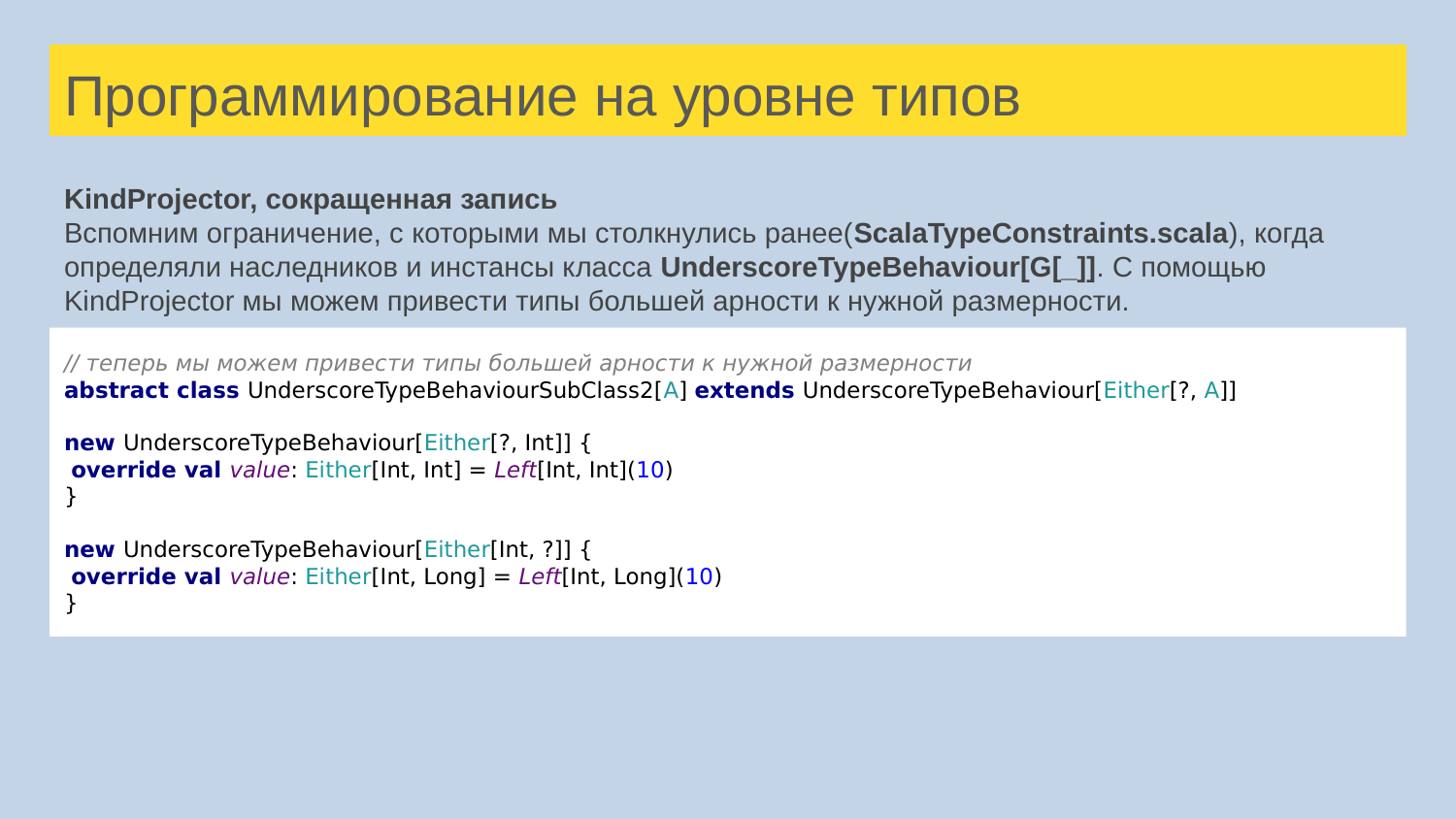

# Программирование на уровне типов
KindProjector, сокращенная запись
Вспомним ограничение, с которыми мы столкнулись ранее(ScalaTypeConstraints.scala), когда определяли наследников и инстансы класса UnderscoreTypeBehaviour[G[_]]. С помощью KindProjector мы можем привести типы большей арности к нужной размерности.

// теперь мы можем привести типы большей арности к нужной размерности
abstract class UnderscoreTypeBehaviourSubClass2[A] extends UnderscoreTypeBehaviour[Either[?, A]]

new UnderscoreTypeBehaviour[Either[?, Int]] {
 override val value: Either[Int, Int] = Left[Int, Int](10)
}

new UnderscoreTypeBehaviour[Either[Int, ?]] {
 override val value: Either[Int, Long] = Left[Int, Long](10)
}